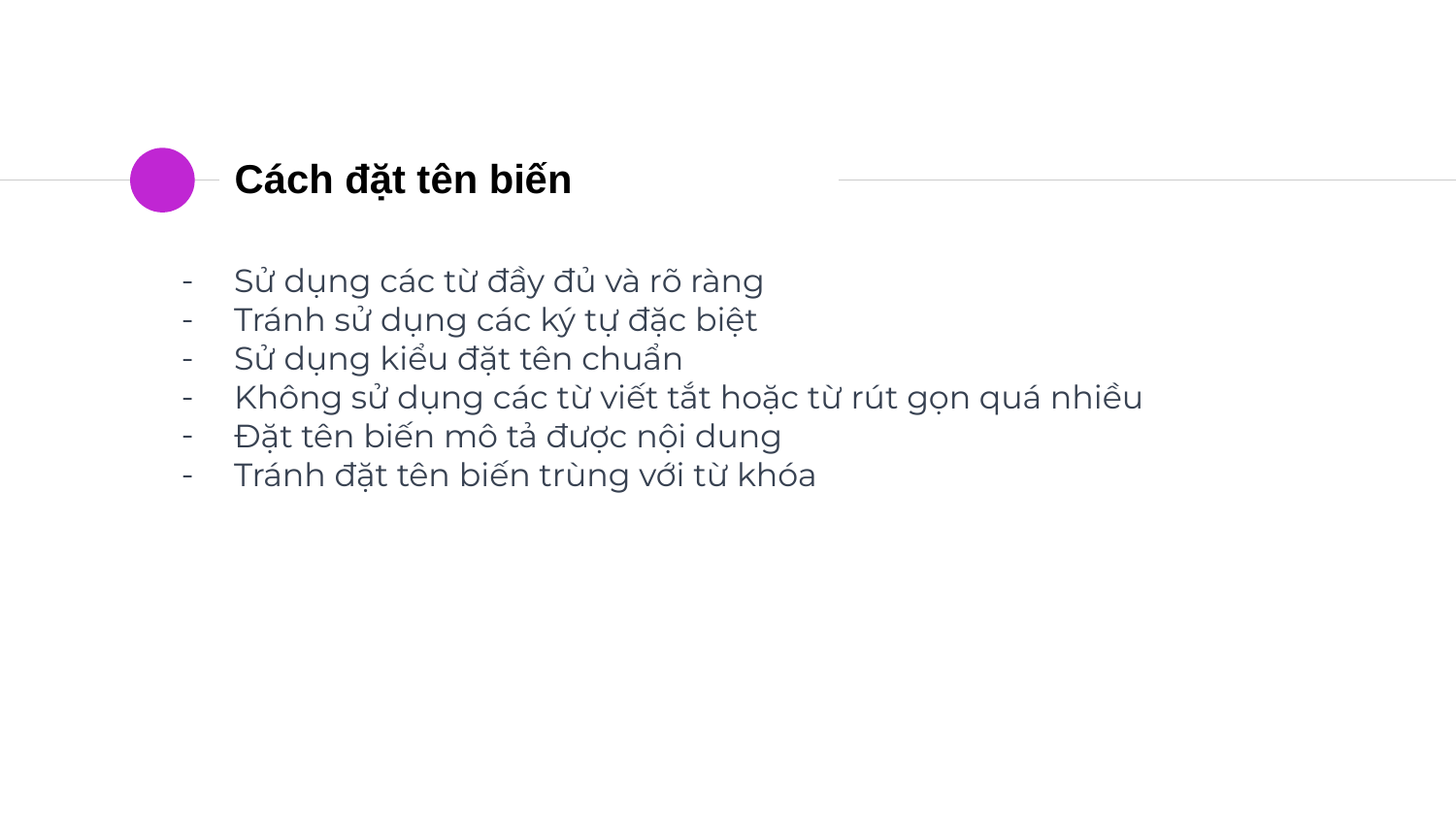

# Cách đặt tên biến
Sử dụng các từ đầy đủ và rõ ràng
Tránh sử dụng các ký tự đặc biệt
Sử dụng kiểu đặt tên chuẩn
Không sử dụng các từ viết tắt hoặc từ rút gọn quá nhiều
Đặt tên biến mô tả được nội dung
Tránh đặt tên biến trùng với từ khóa